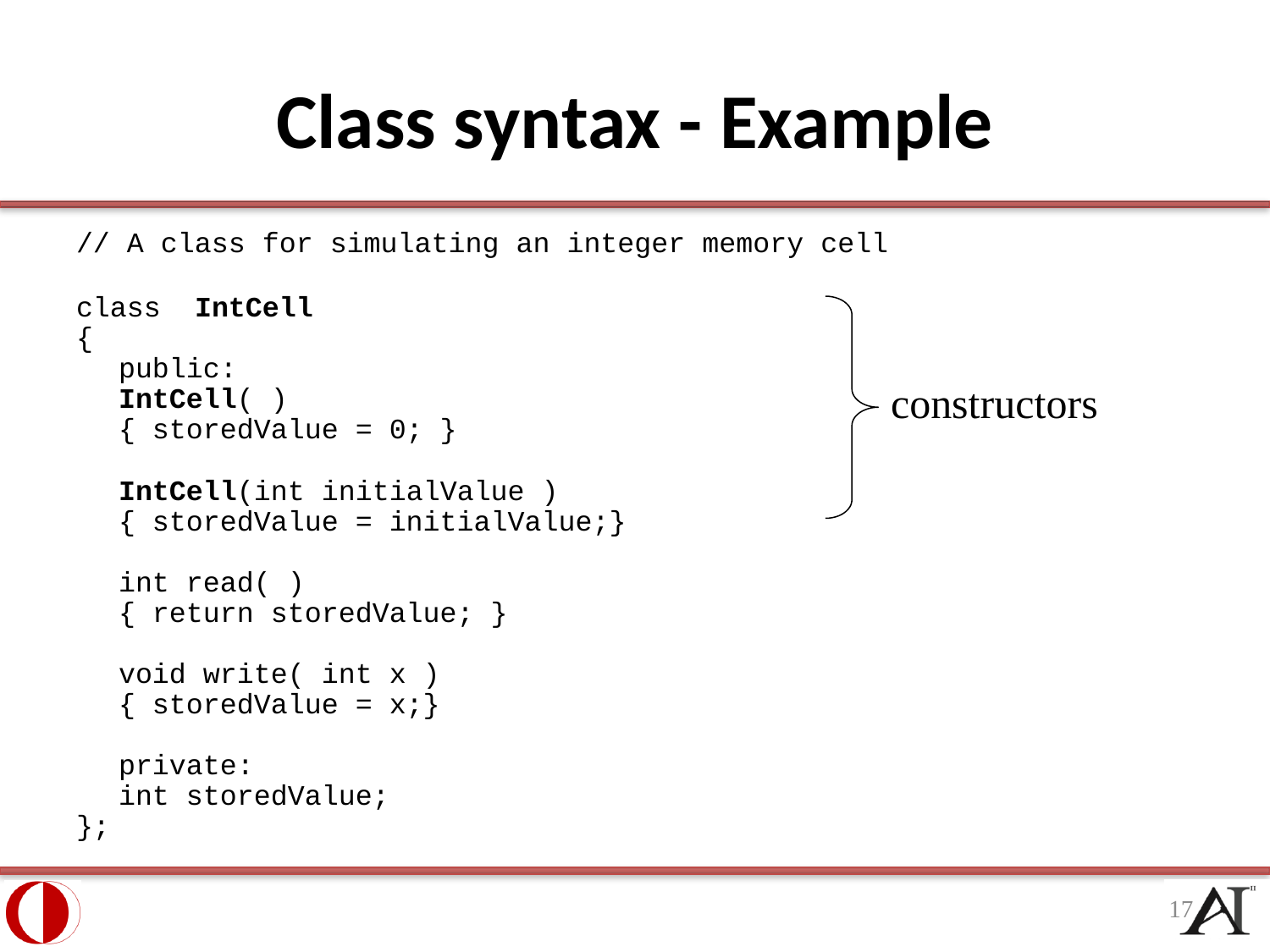

# Class syntax - Example
// A class for simulating an integer memory cell
class  IntCell
{
	public:
 		IntCell( )
		{ storedValue = 0; }

		IntCell(int initialValue )
		{ storedValue = initialValue;}

		int read( )
		{ return storedValue; }

		void write( int x )
	{ storedValue = x;}

	private:
		int storedValue;
};

constructors
17